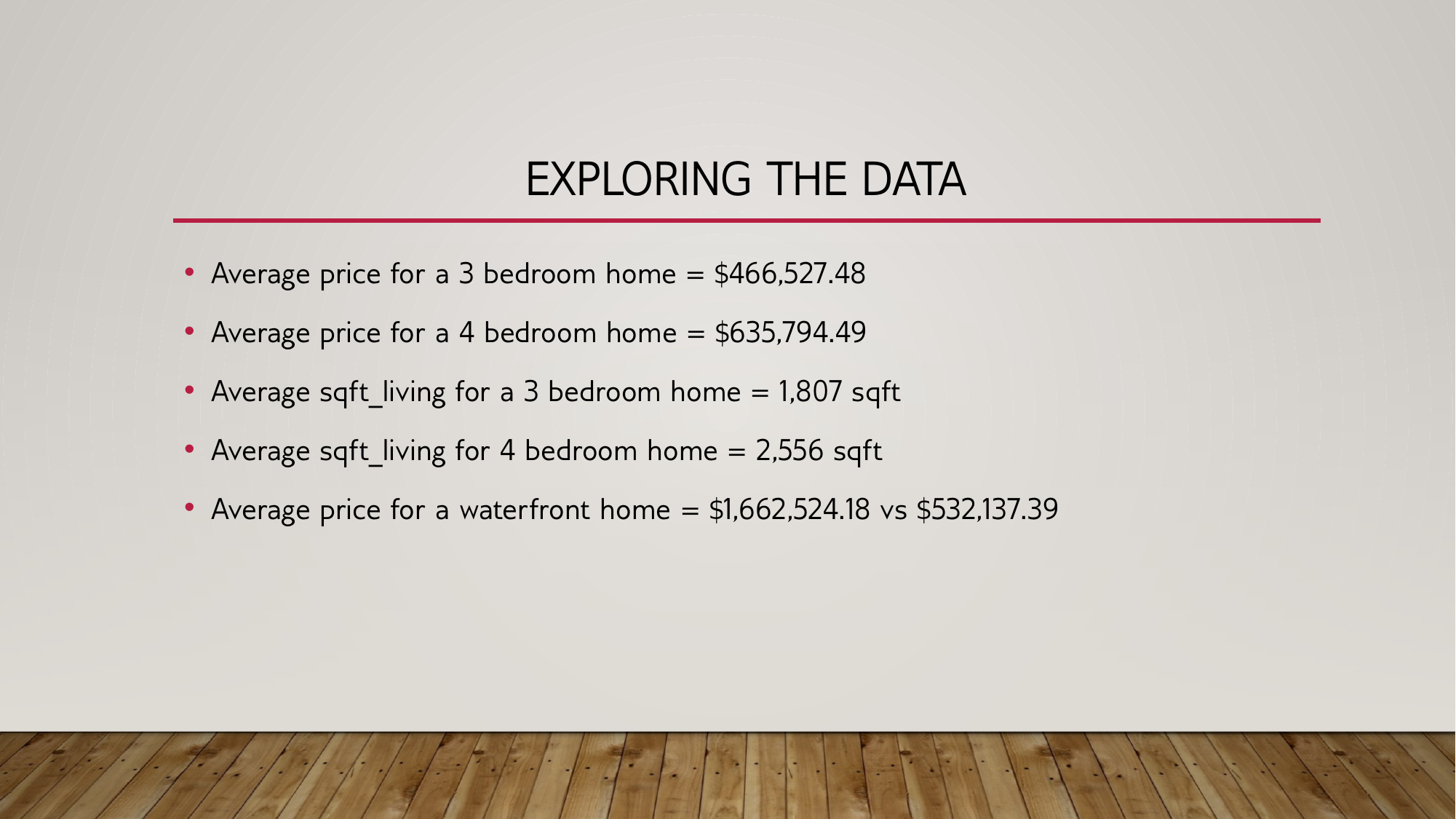

# Exploring the Data
Average price for a 3 bedroom home = $466,527.48
Average price for a 4 bedroom home = $635,794.49
Average sqft_living for a 3 bedroom home = 1,807 sqft
Average sqft_living for 4 bedroom home = 2,556 sqft
Average price for a waterfront home = $1,662,524.18 vs $532,137.39